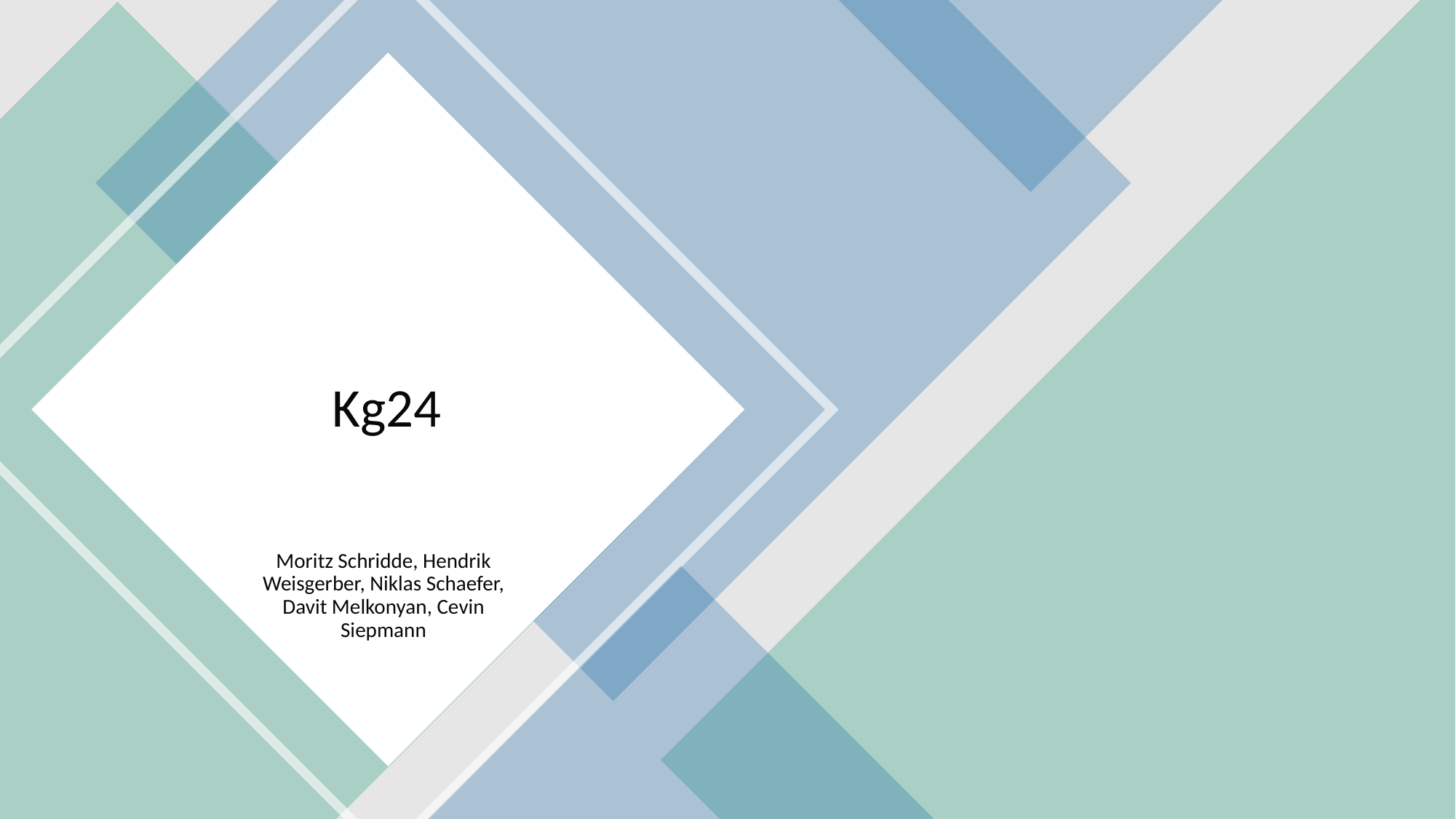

# Kg24
Moritz Schridde, Hendrik Weisgerber, Niklas Schaefer, Davit Melkonyan, Cevin Siepmann